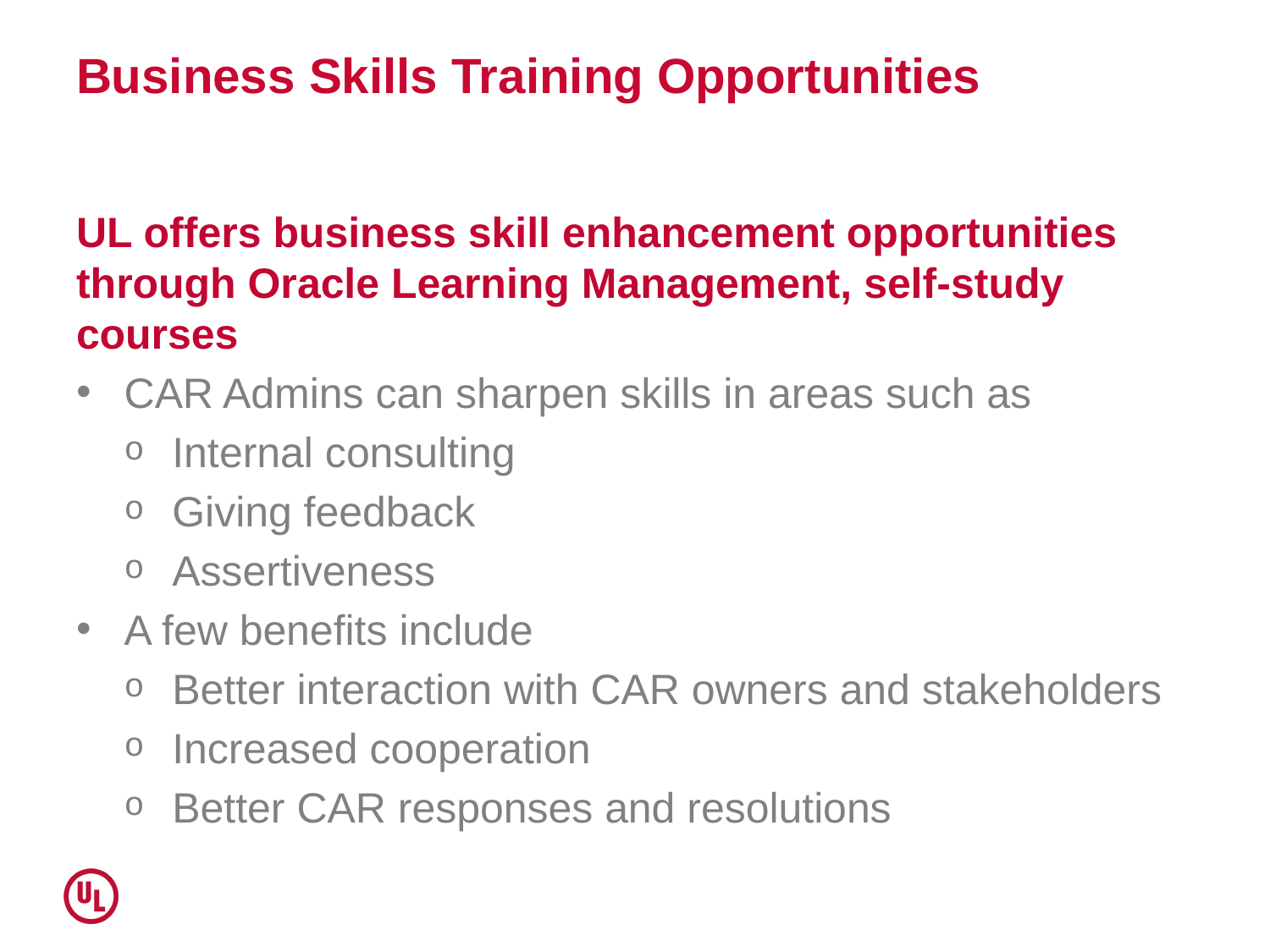

# Business Skills Training Opportunities
UL offers business skill enhancement opportunities through Oracle Learning Management, self-study courses
CAR Admins can sharpen skills in areas such as
Internal consulting
Giving feedback
Assertiveness
A few benefits include
Better interaction with CAR owners and stakeholders
Increased cooperation
Better CAR responses and resolutions